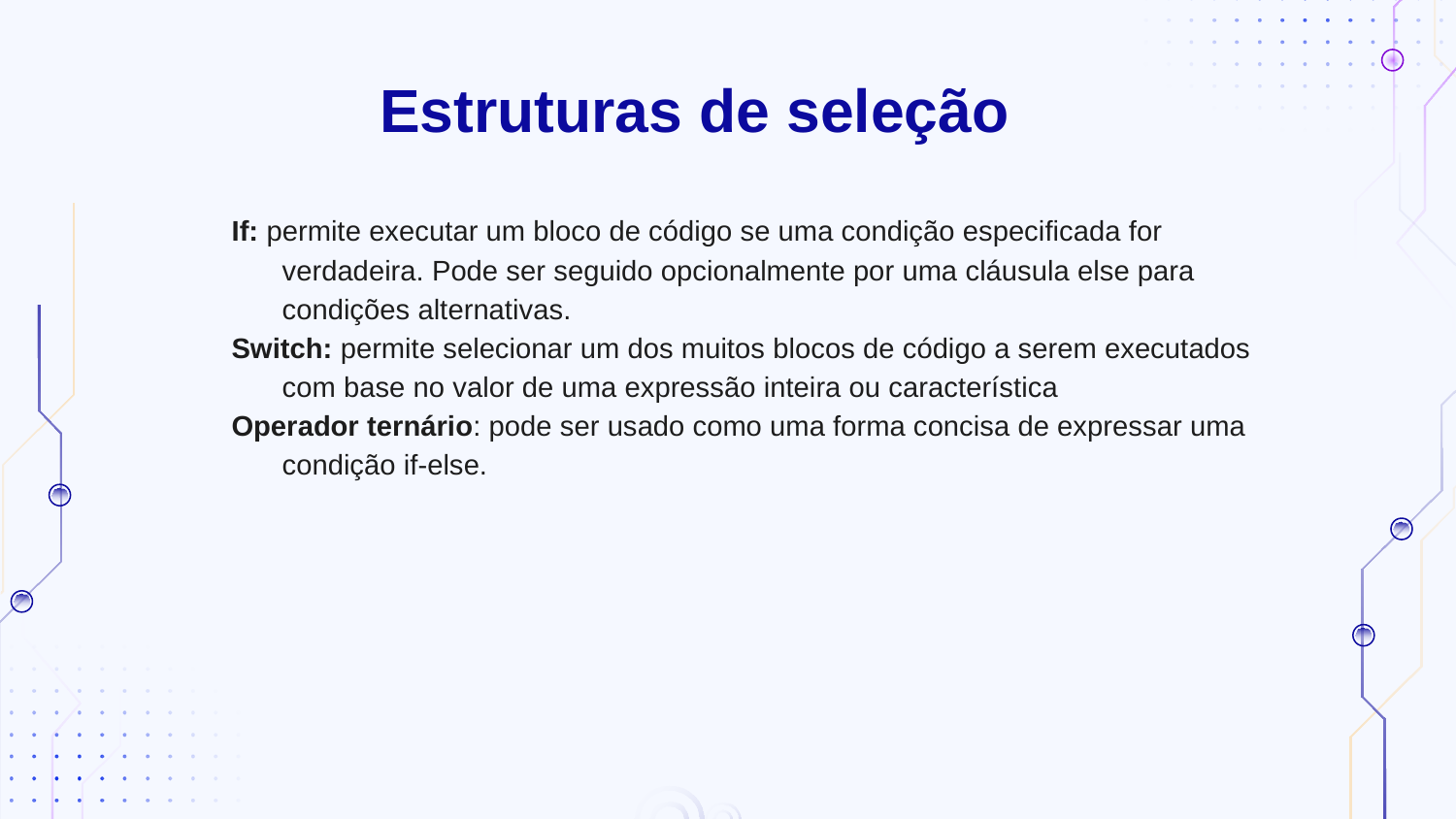

# Estruturas de seleção
If: permite executar um bloco de código se uma condição especificada for verdadeira. Pode ser seguido opcionalmente por uma cláusula else para condições alternativas.
Switch: permite selecionar um dos muitos blocos de código a serem executados com base no valor de uma expressão inteira ou característica
Operador ternário: pode ser usado como uma forma concisa de expressar uma condição if-else.